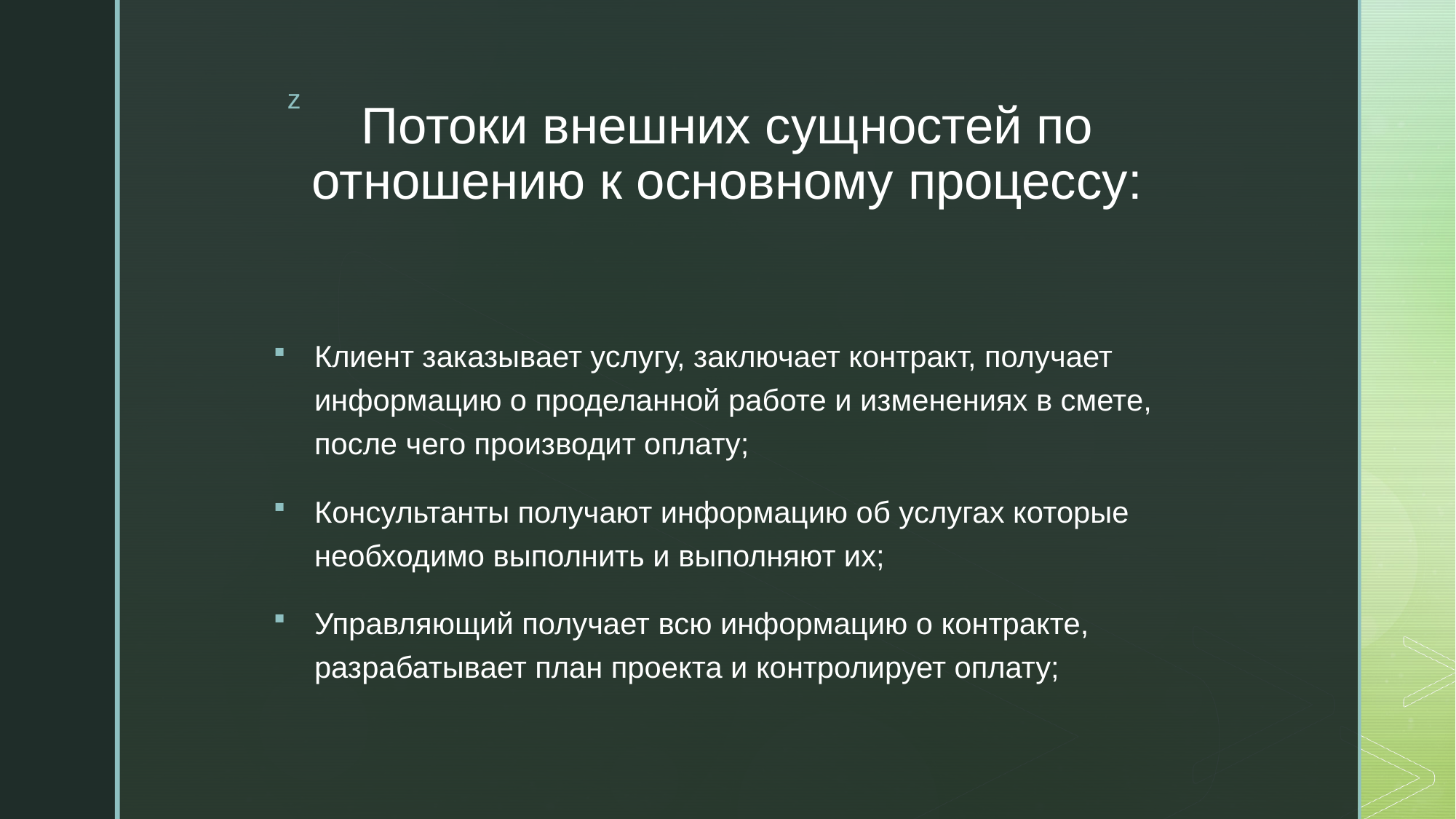

# Потоки внешних сущностей по отношению к основному процессу:
Клиент заказывает услугу, заключает контракт, получает информацию о проделанной работе и изменениях в смете, после чего производит оплату;
Консультанты получают информацию об услугах которые необходимо выполнить и выполняют их;
Управляющий получает всю информацию о контракте, разрабатывает план проекта и контролирует оплату;